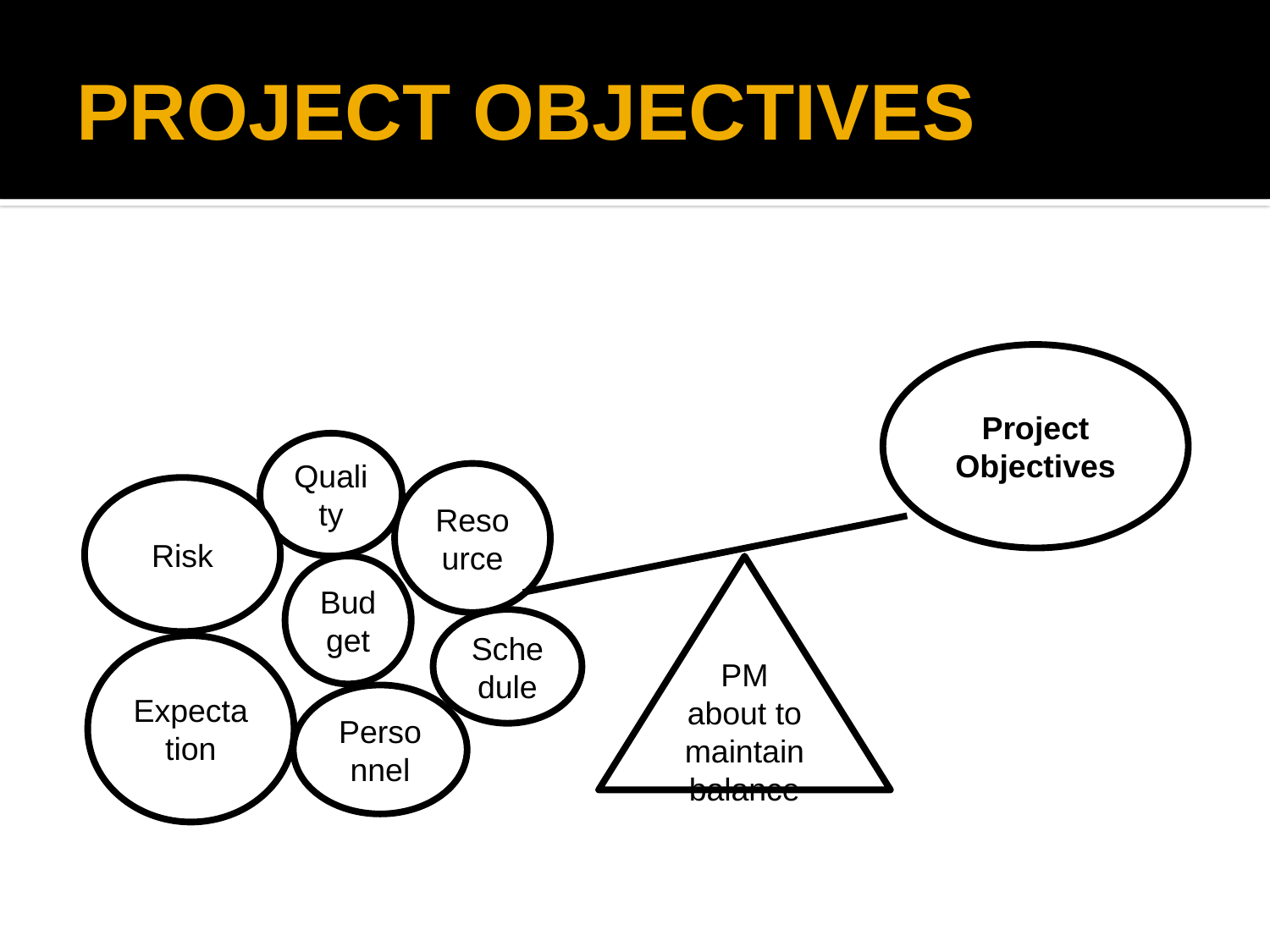

# PROJECT OBJECTIVES
Project Objectives
Quality
Resource
Risk
Budget
PM about to maintain balance
Schedule
Expectation
Personnel